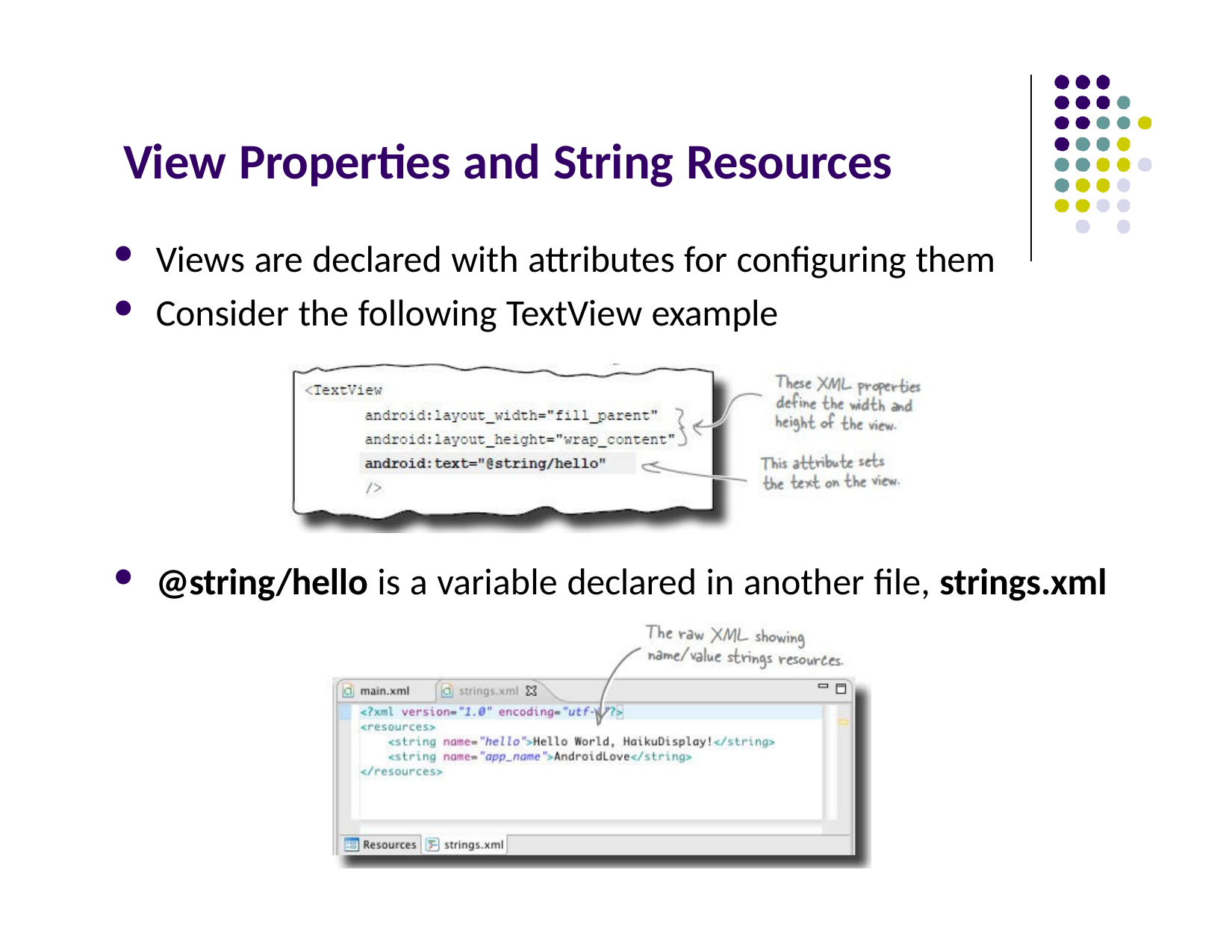

# View Properties and String Resources
Views are declared with attributes for configuring them
Consider the following TextView example

@string/hello is a variable declared in another file, strings.xml